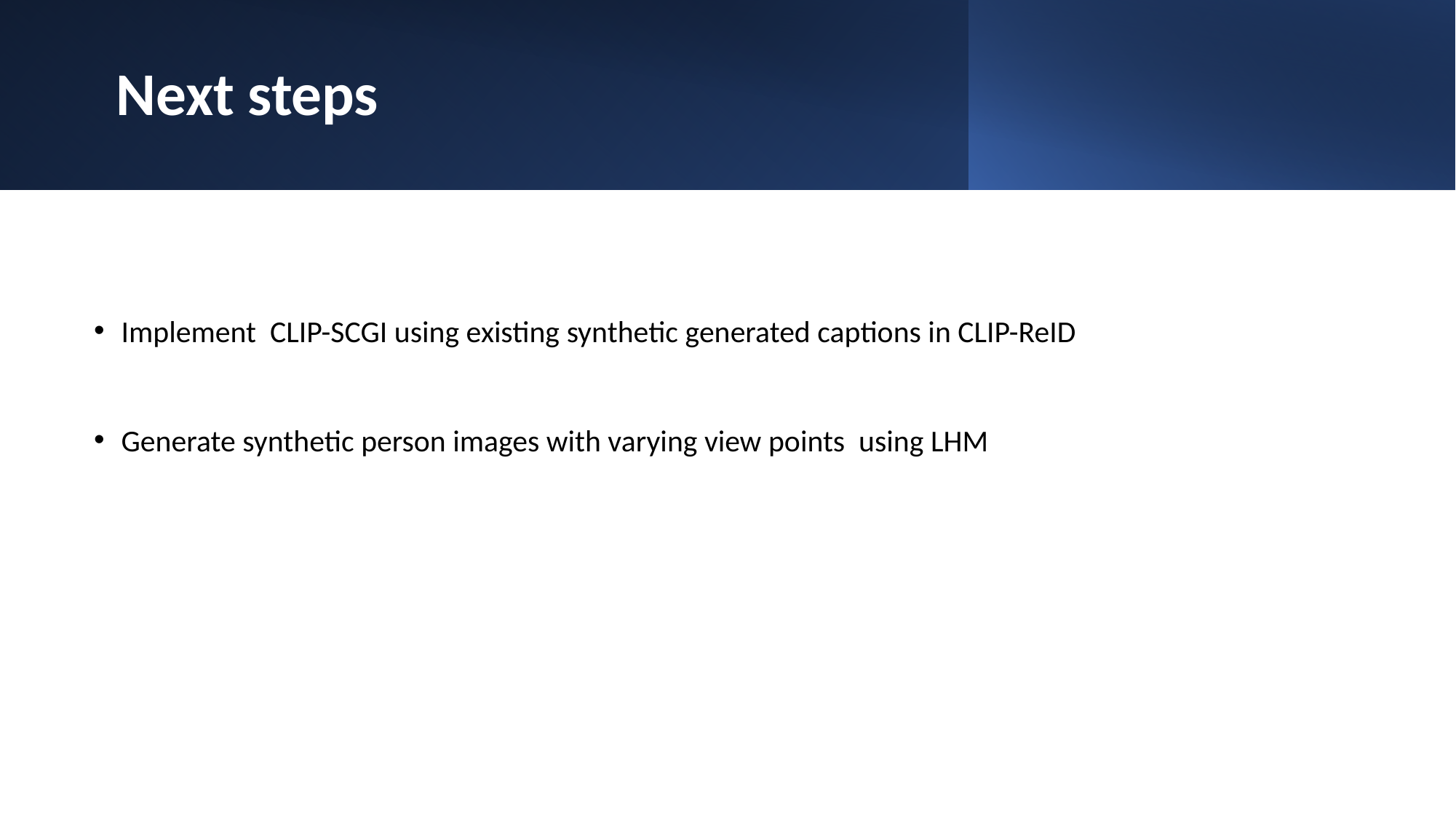

# Next steps

Implement  CLIP-SCGI using existing synthetic generated captions in CLIP-ReID

Generate synthetic person images with varying view points  using LHM